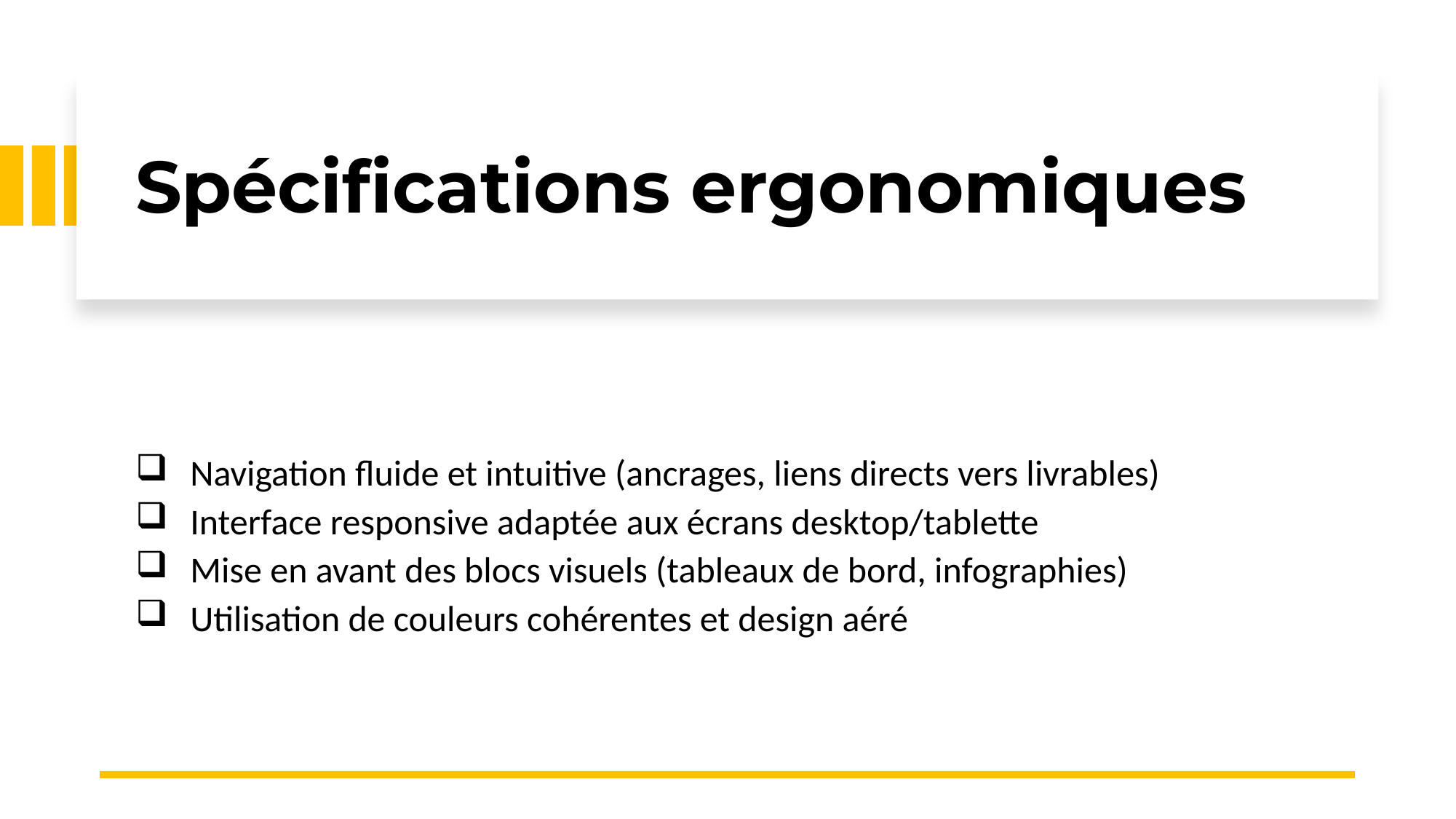

# Spécifications ergonomiques

Navigation fluide et intuitive (ancrages, liens directs vers livrables)
Interface responsive adaptée aux écrans desktop/tablette
Mise en avant des blocs visuels (tableaux de bord, infographies)
Utilisation de couleurs cohérentes et design aéré